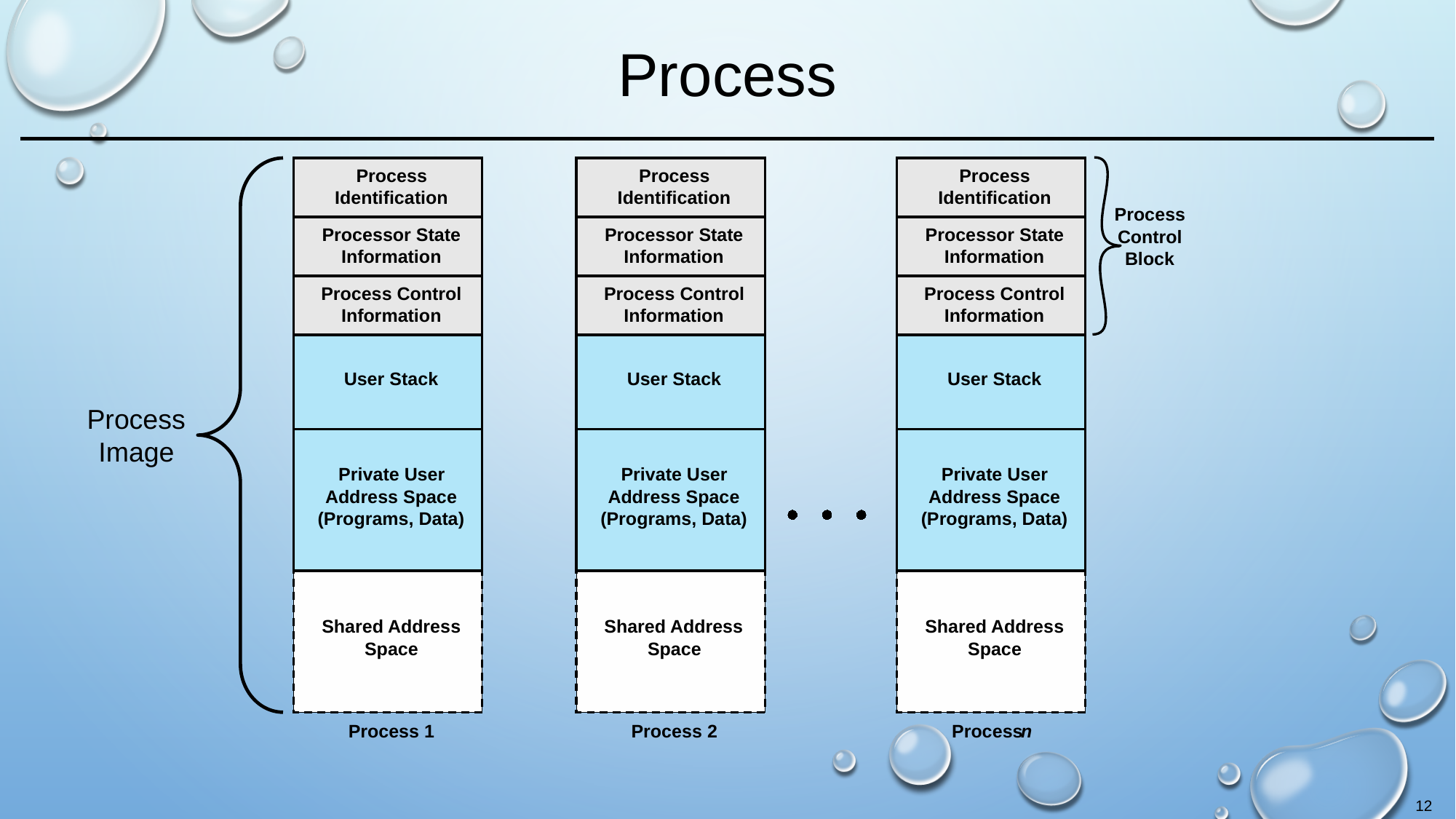

# Process

Process
Process
Process
Identification
Identification
Identification
Process

Processor State
Processor State
Processor State
Control
Information
Information
Information
Block

Process Control
Process Control
Process Control
Information
Information
Information

User Stack
User Stack
User Stack

Private User
Private User
Private User
Address Space
Address Space
Address Space
(Programs, Data)
(Programs, Data)
(Programs, Data)

Shared Address
Shared Address
Shared Address
Space
Space
Space
Process 1
Process 2
Process
n

Process
Image
12